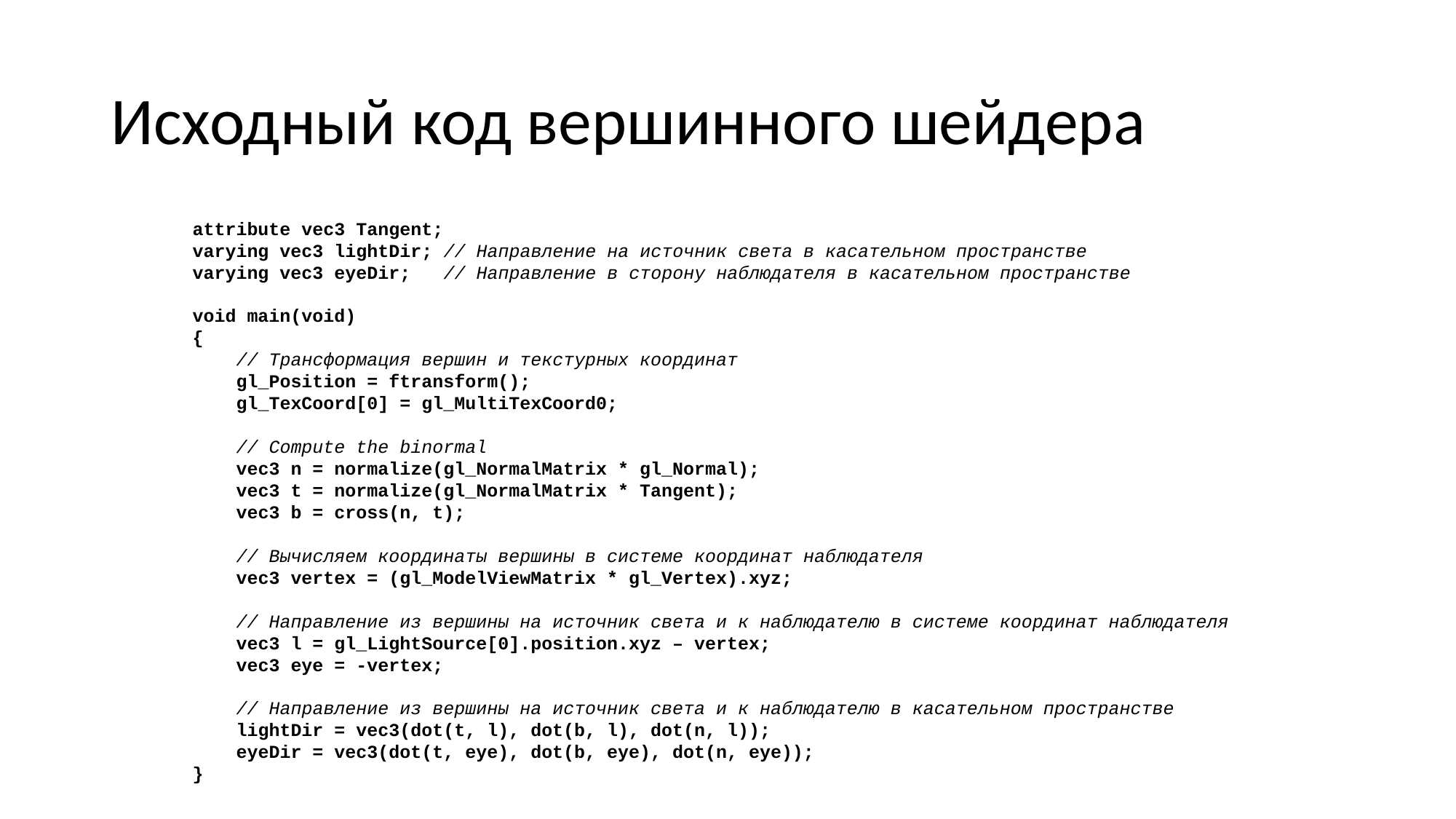

# Исходный код вершинного шейдера
attribute vec3 Tangent;
varying vec3 lightDir; // Направление на источник света в касательном пространстве
varying vec3 eyeDir;   // Направление в сторону наблюдателя в касательном пространстве

void main(void)
{
    // Трансформация вершин и текстурных координат
    gl_Position = ftransform();
    gl_TexCoord[0] = gl_MultiTexCoord0;

    // Compute the binormal
    vec3 n = normalize(gl_NormalMatrix * gl_Normal);
    vec3 t = normalize(gl_NormalMatrix * Tangent);
    vec3 b = cross(n, t);

    // Вычисляем координаты вершины в системе координат наблюдателя
    vec3 vertex = (gl_ModelViewMatrix * gl_Vertex).xyz;

    // Направление из вершины на источник света и к наблюдателю в системе координат наблюдателя
    vec3 l = gl_LightSource[0].position.xyz – vertex;
    vec3 eye = -vertex;

    // Направление из вершины на источник света и к наблюдателю в касательном пространстве
    lightDir = vec3(dot(t, l), dot(b, l), dot(n, l));
    eyeDir = vec3(dot(t, eye), dot(b, eye), dot(n, eye));
}